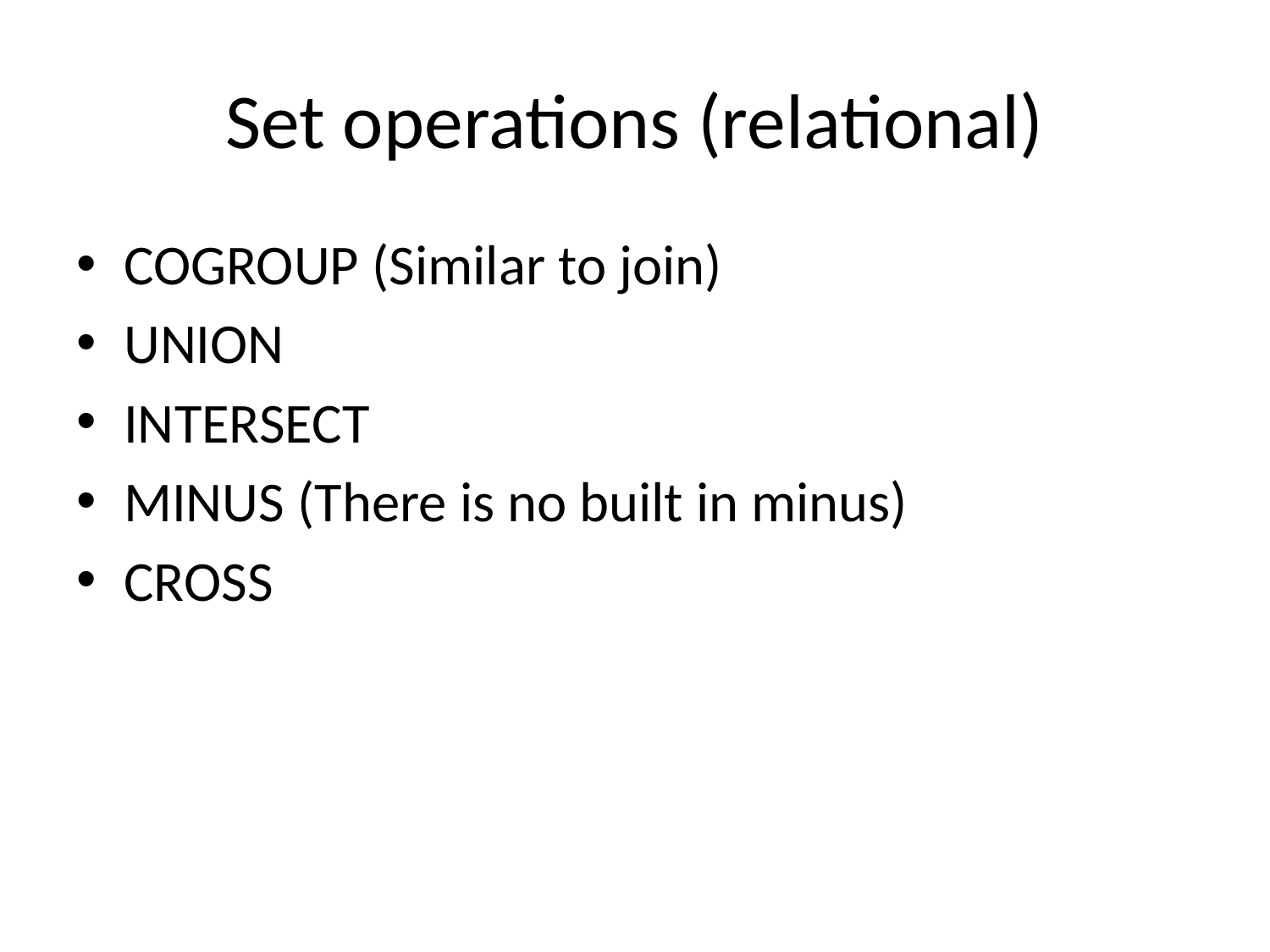

# Set operations (relational)
COGROUP (Similar to join)
UNION
INTERSECT
MINUS (There is no built in minus)
CROSS